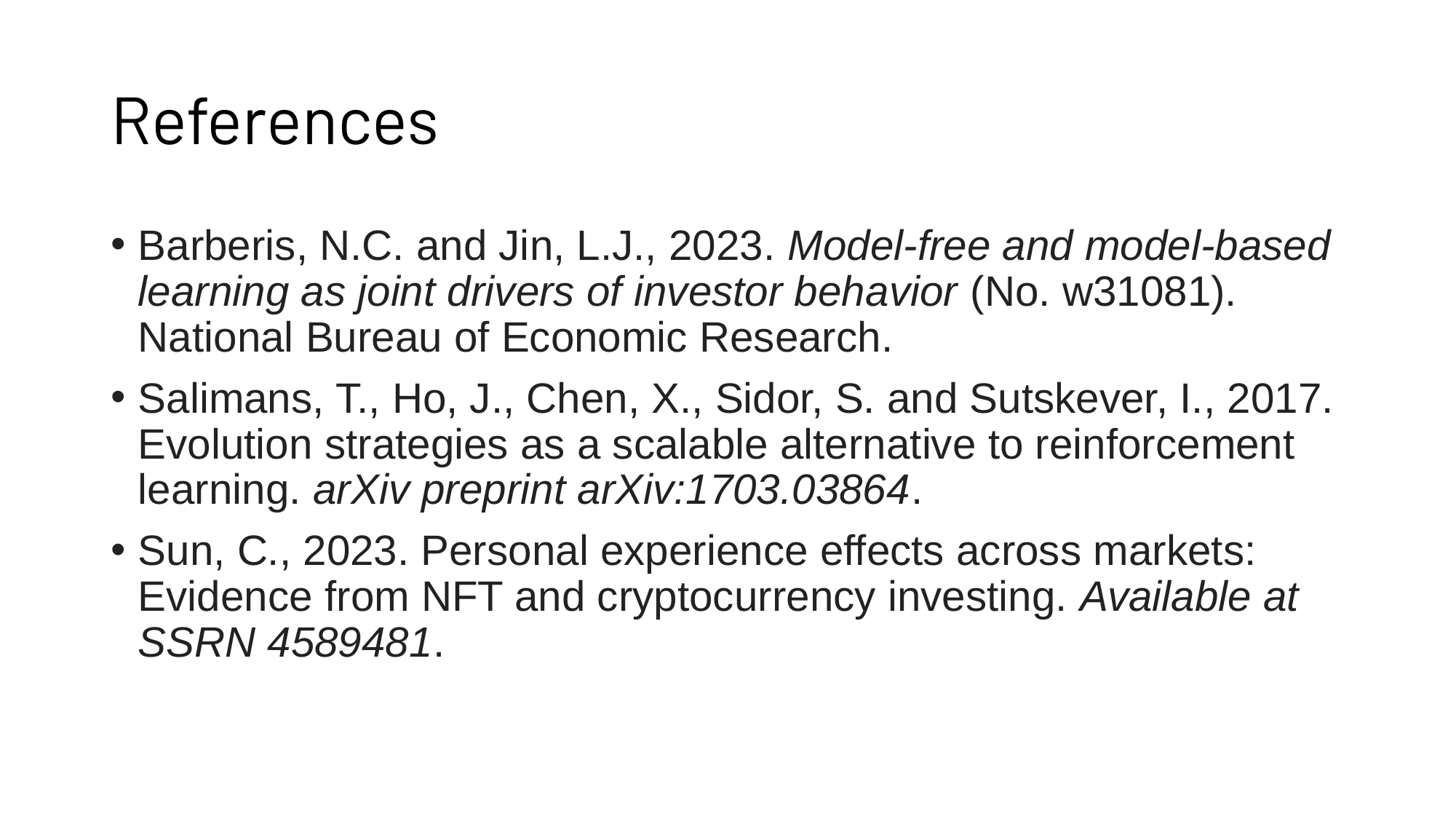

# References
Barberis, N.C. and Jin, L.J., 2023. Model-free and model-based learning as joint drivers of investor behavior (No. w31081). National Bureau of Economic Research.
Salimans, T., Ho, J., Chen, X., Sidor, S. and Sutskever, I., 2017. Evolution strategies as a scalable alternative to reinforcement learning. arXiv preprint arXiv:1703.03864.
Sun, C., 2023. Personal experience effects across markets: Evidence from NFT and cryptocurrency investing. Available at SSRN 4589481.